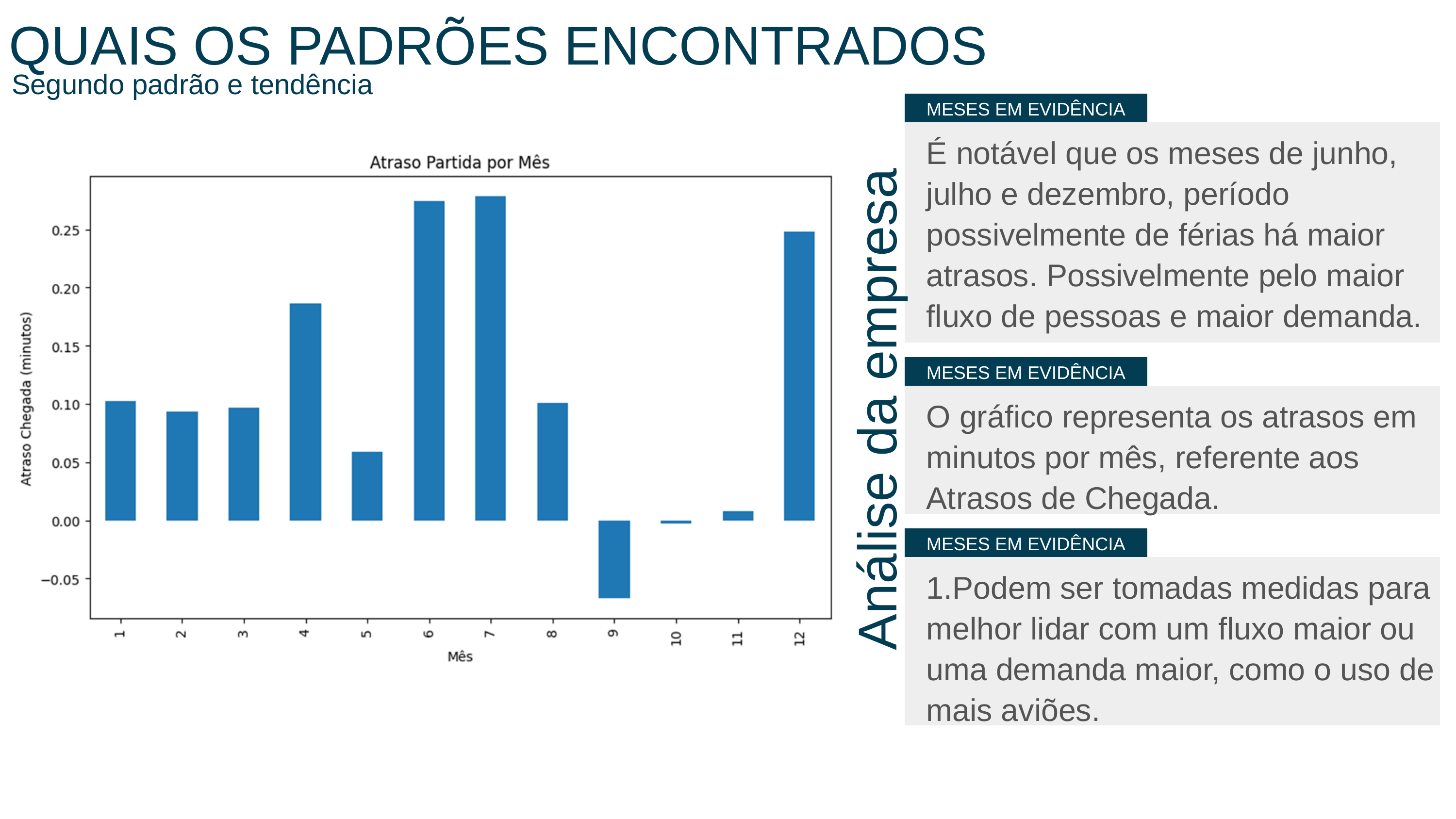

QUAIS OS PADRÕES ENCONTRADOS
Segundo padrão e tendência

MESES EM EVIDÊNCIA

É notável que os meses de junho, julho e dezembro, período possivelmente de férias há maior atrasos. Possivelmente pelo maior fluxo de pessoas e maior demanda.

MESES EM EVIDÊNCIA
Análise da empresa

O gráfico representa os atrasos em minutos por mês, referente aos Atrasos de Chegada.

MESES EM EVIDÊNCIA

1.Podem ser tomadas medidas para melhor lidar com um fluxo maior ou uma demanda maior, como o uso de mais aviões.